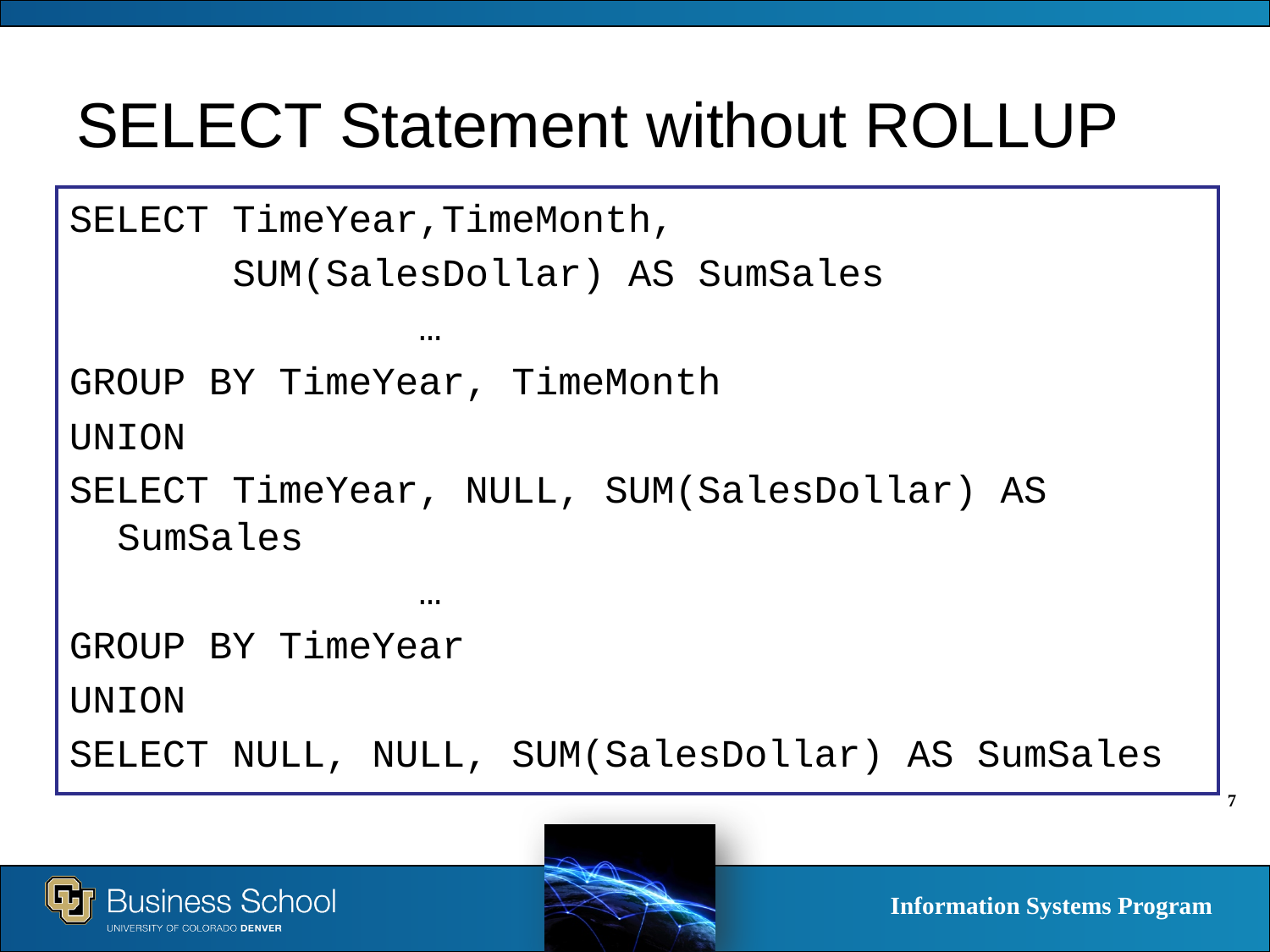

SELECT Statement without ROLLUP
SELECT TimeYear,TimeMonth,
       SUM(SalesDollar) AS SumSales
               …
GROUP BY TimeYear, TimeMonth
UNION
SELECT TimeYear, NULL, SUM(SalesDollar) AS SumSales
               …
GROUP BY TimeYear
UNION
SELECT NULL, NULL, SUM(SalesDollar) AS SumSales